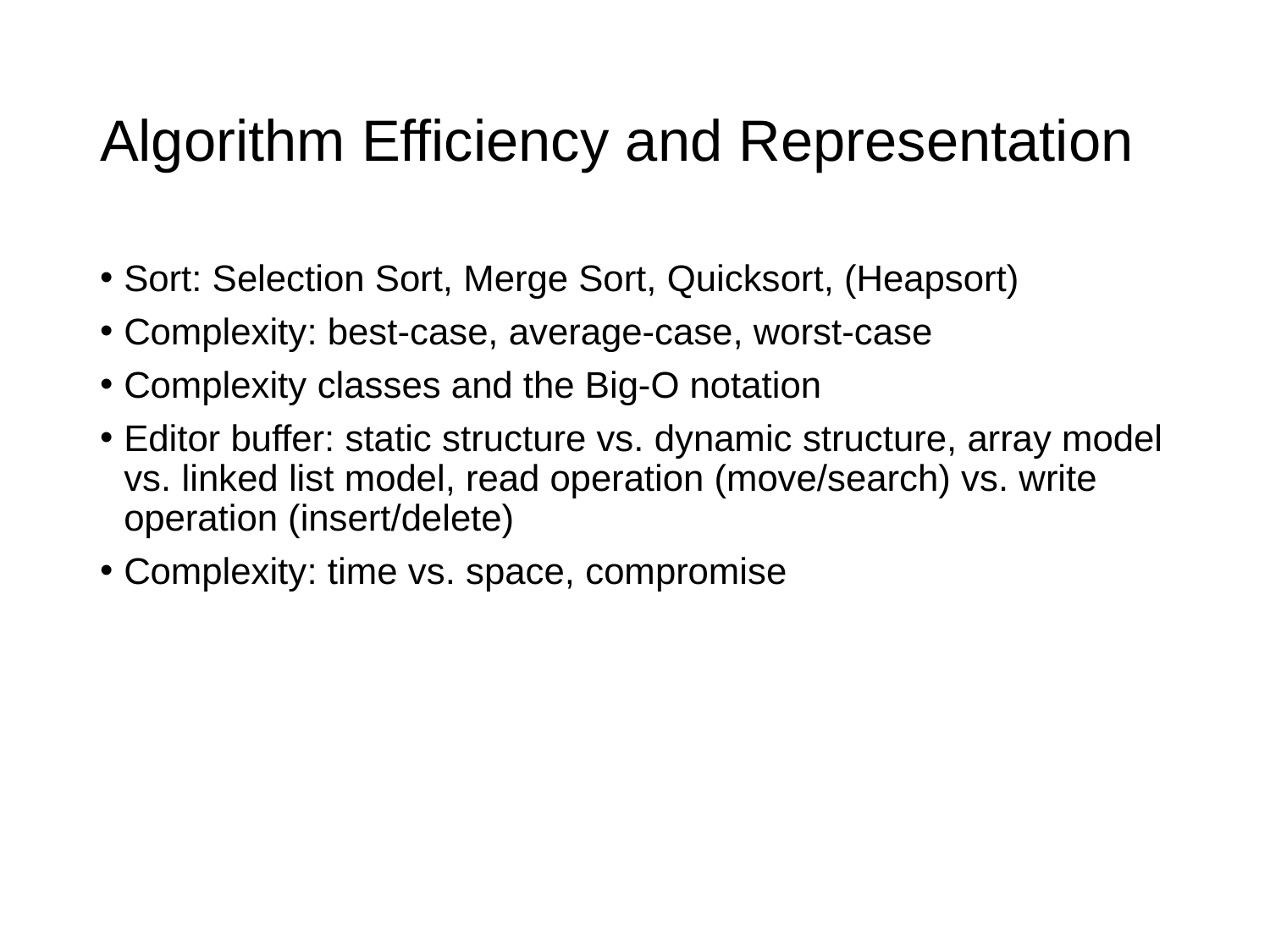

# Algorithm Efficiency and Representation
Sort: Selection Sort, Merge Sort, Quicksort, (Heapsort)
Complexity: best-case, average-case, worst-case
Complexity classes and the Big-O notation
Editor buffer: static structure vs. dynamic structure, array model vs. linked list model, read operation (move/search) vs. write operation (insert/delete)
Complexity: time vs. space, compromise